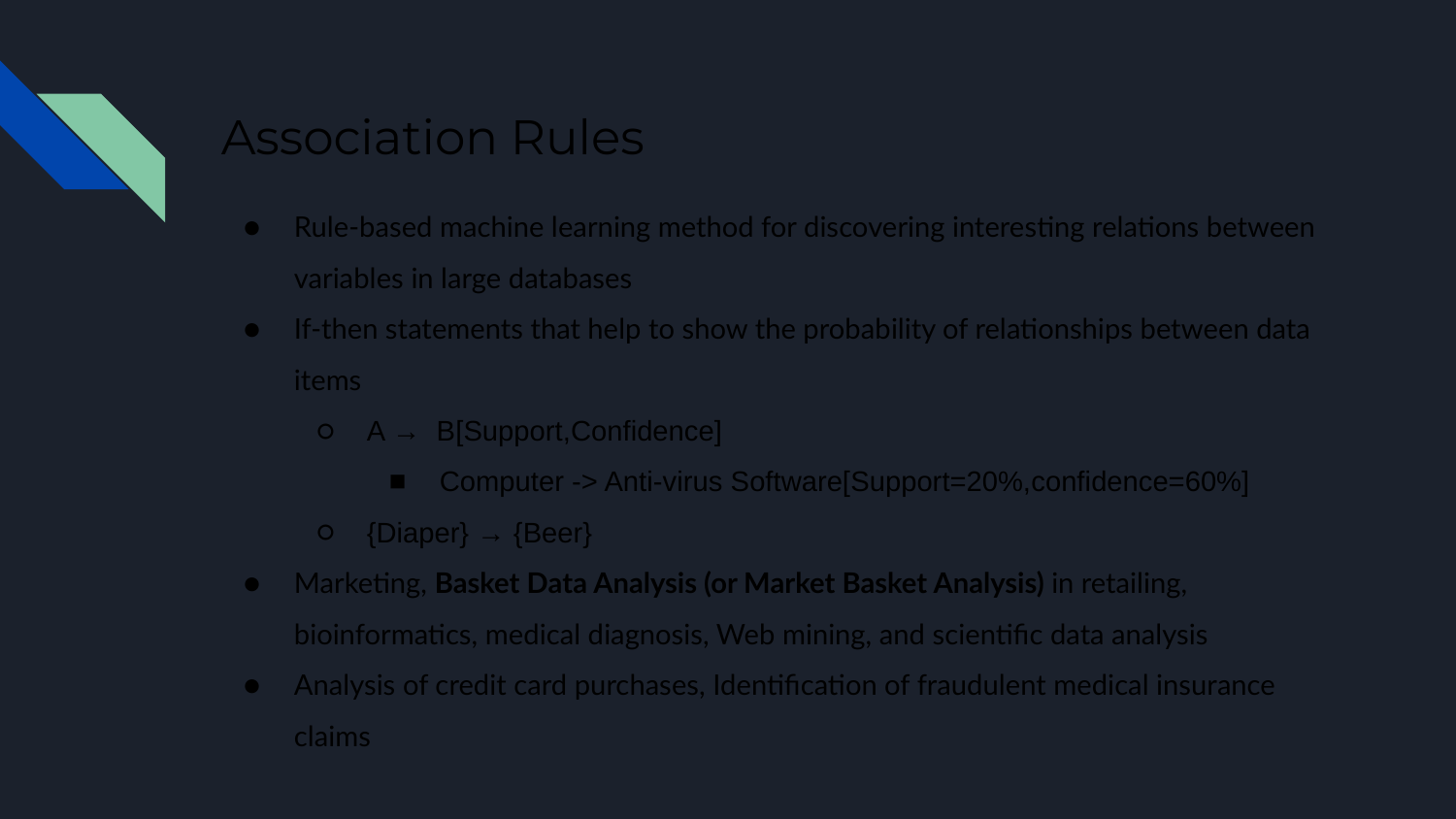

# Association Rules
Rule-based machine learning method for discovering interesting relations between variables in large databases
If-then statements that help to show the probability of relationships between data items
A →  B[Support,Confidence]
Computer -> Anti-virus Software[Support=20%,confidence=60%]
{Diaper} → {Beer}
Marketing, Basket Data Analysis (or Market Basket Analysis) in retailing, bioinformatics, medical diagnosis, Web mining, and scientific data analysis
Analysis of credit card purchases, Identification of fraudulent medical insurance claims